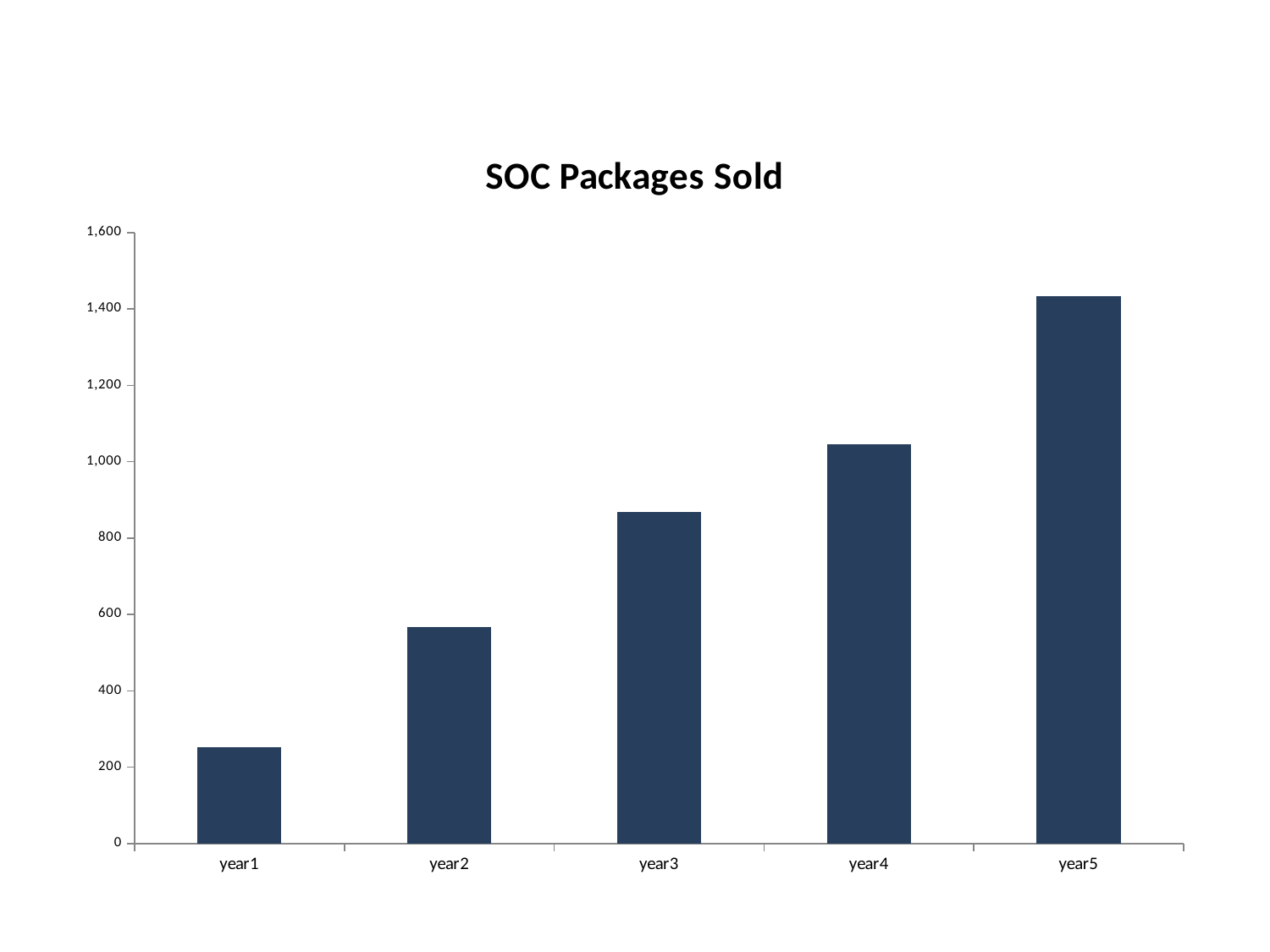

### Chart: SOC Packages Sold

| Category | SOC packages |
|---|---|
| year1 | 253.0 |
| year2 | 567.0 |
| year3 | 869.0 |
| year4 | 1045.0 |
| year5 | 1433.0 |